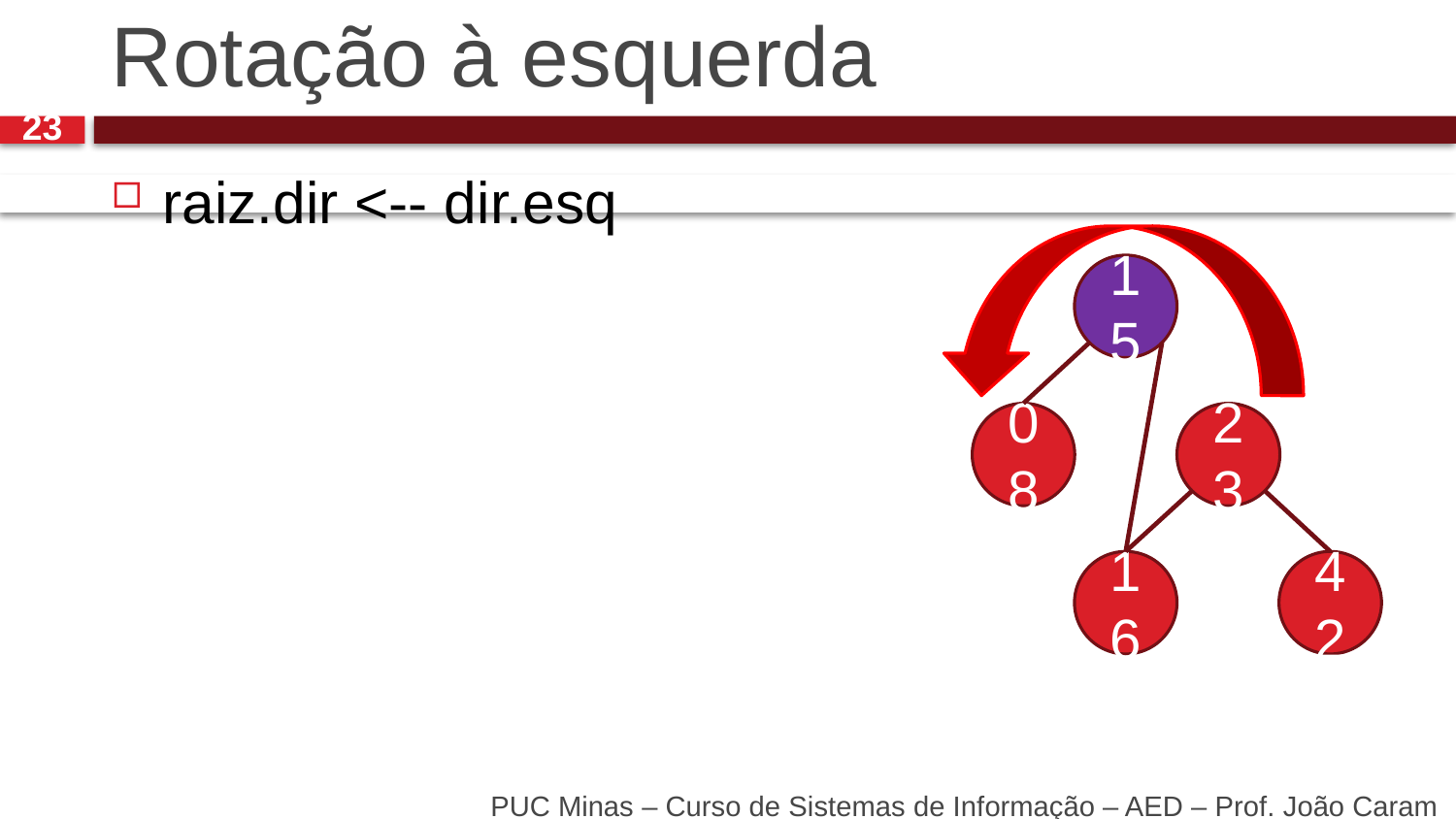

# Rotação à esquerda
23
raiz.dir <-- dir.esq

15
08
23
16
42
PUC Minas – Curso de Sistemas de Informação – AED – Prof. João Caram